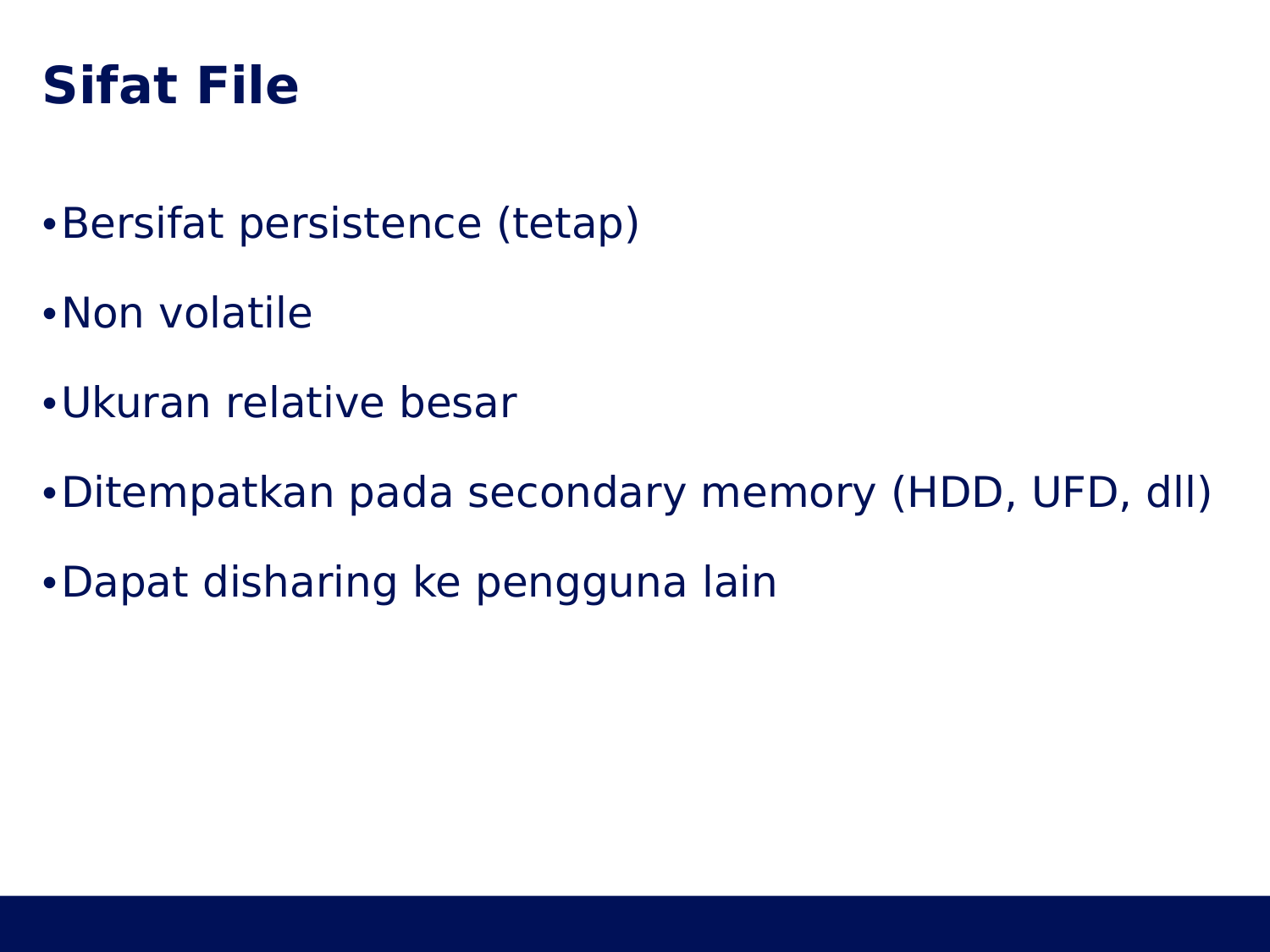

# Sifat File
Bersifat persistence (tetap)
Non volatile
Ukuran relative besar
Ditempatkan pada secondary memory (HDD, UFD, dll)
Dapat disharing ke pengguna lain